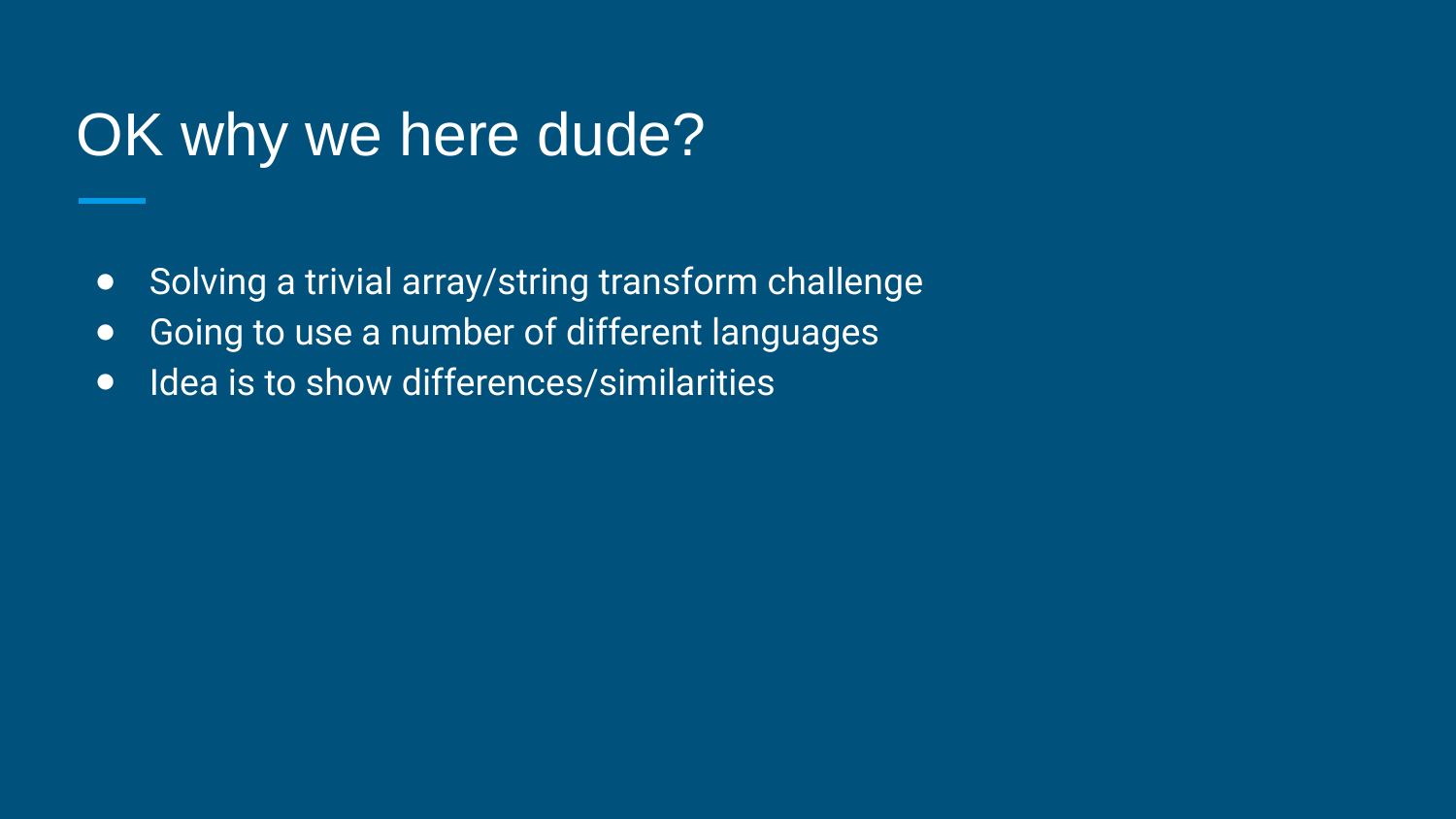

# OK why we here dude?
Solving a trivial array/string transform challenge
Going to use a number of different languages
Idea is to show differences/similarities